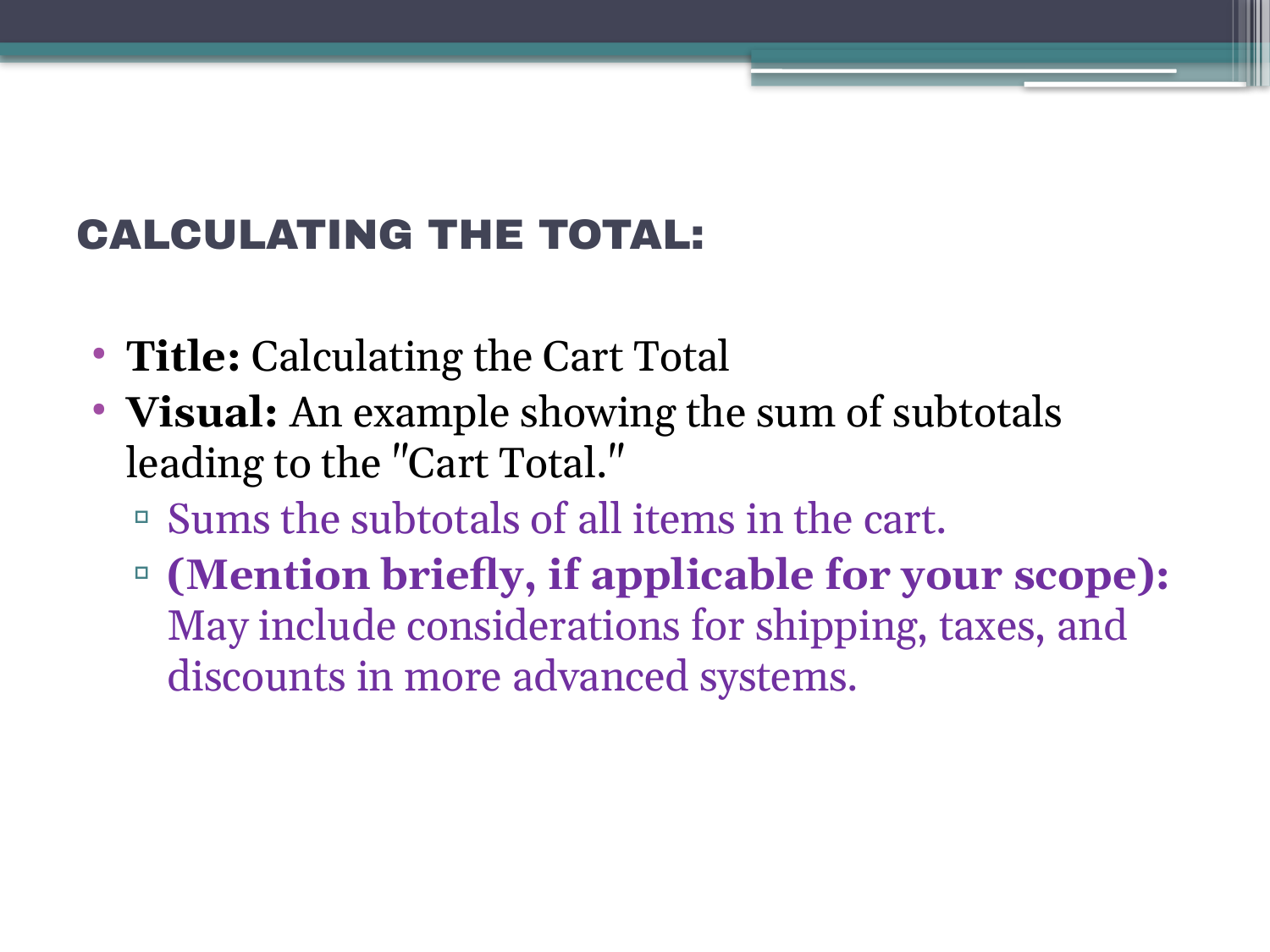

# CALCULATING THE TOTAL:

Title: Calculating the Cart Total
Visual: An example showing the sum of subtotals leading to the "Cart Total."
Sums the subtotals of all items in the cart.
(Mention briefly, if applicable for your scope): May include considerations for shipping, taxes, and discounts in more advanced systems.